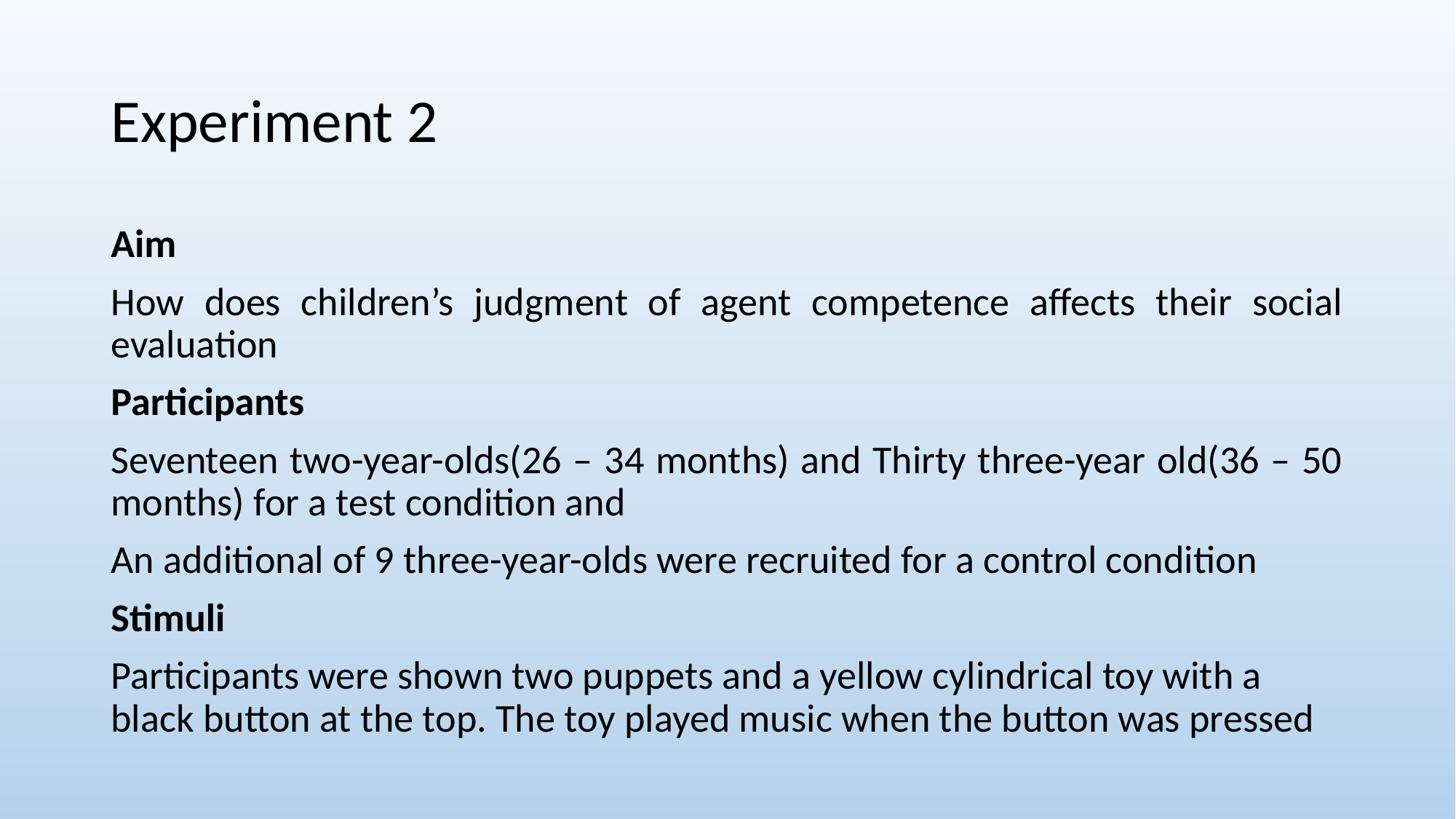

# Experiment 2
Aim
How does children’s judgment of agent competence affects their social evaluation
Participants
Seventeen two-year-olds(26 – 34 months) and Thirty three-year old(36 – 50 months) for a test condition and
An additional of 9 three-year-olds were recruited for a control condition
Stimuli
Participants were shown two puppets and a yellow cylindrical toy with a black button at the top. The toy played music when the button was pressed